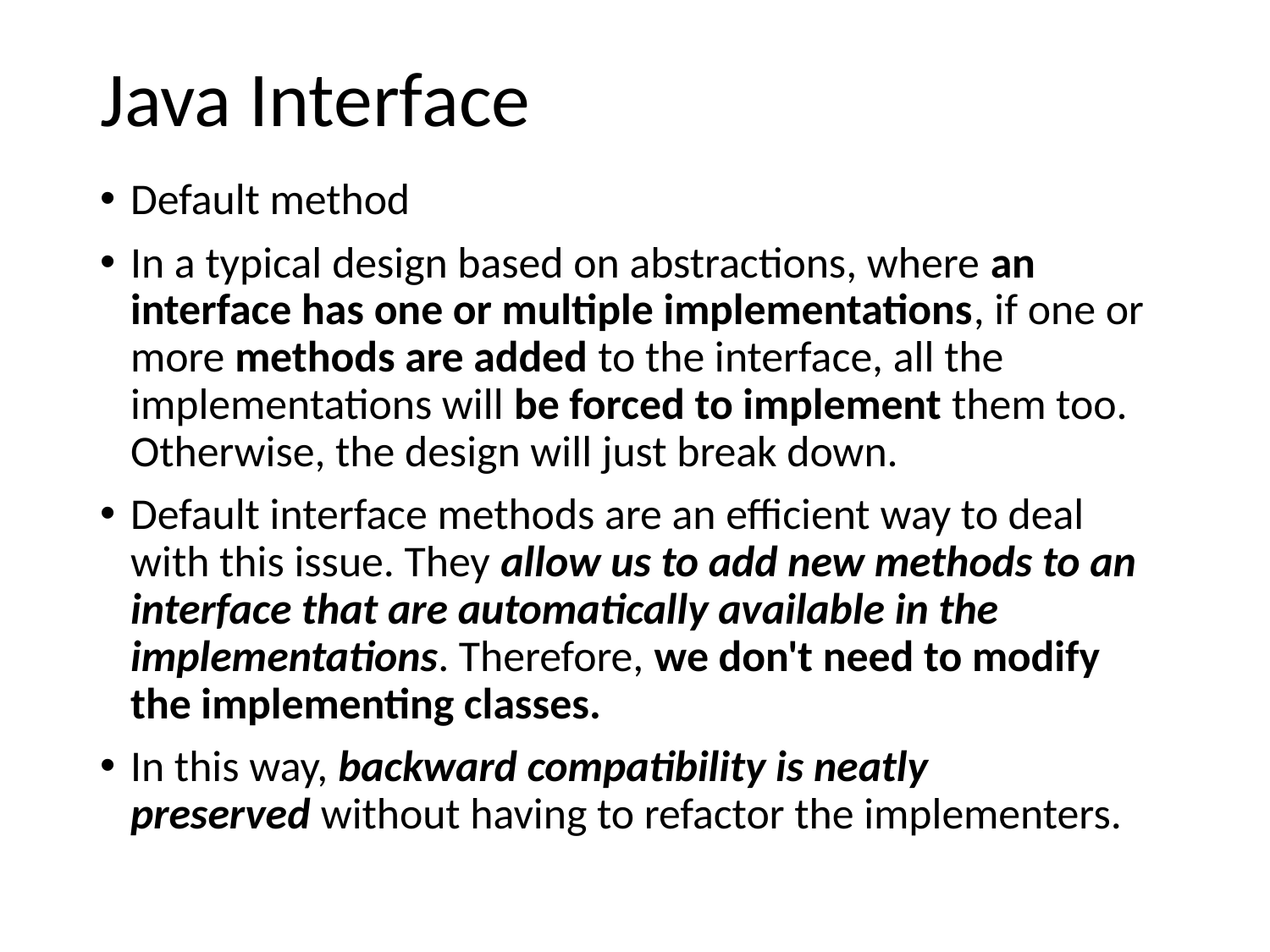

# Java Interface
Default method
In a typical design based on abstractions, where an interface has one or multiple implementations, if one or more methods are added to the interface, all the implementations will be forced to implement them too. Otherwise, the design will just break down.
Default interface methods are an efficient way to deal with this issue. They allow us to add new methods to an interface that are automatically available in the implementations. Therefore, we don't need to modify the implementing classes.
In this way, backward compatibility is neatly preserved without having to refactor the implementers.